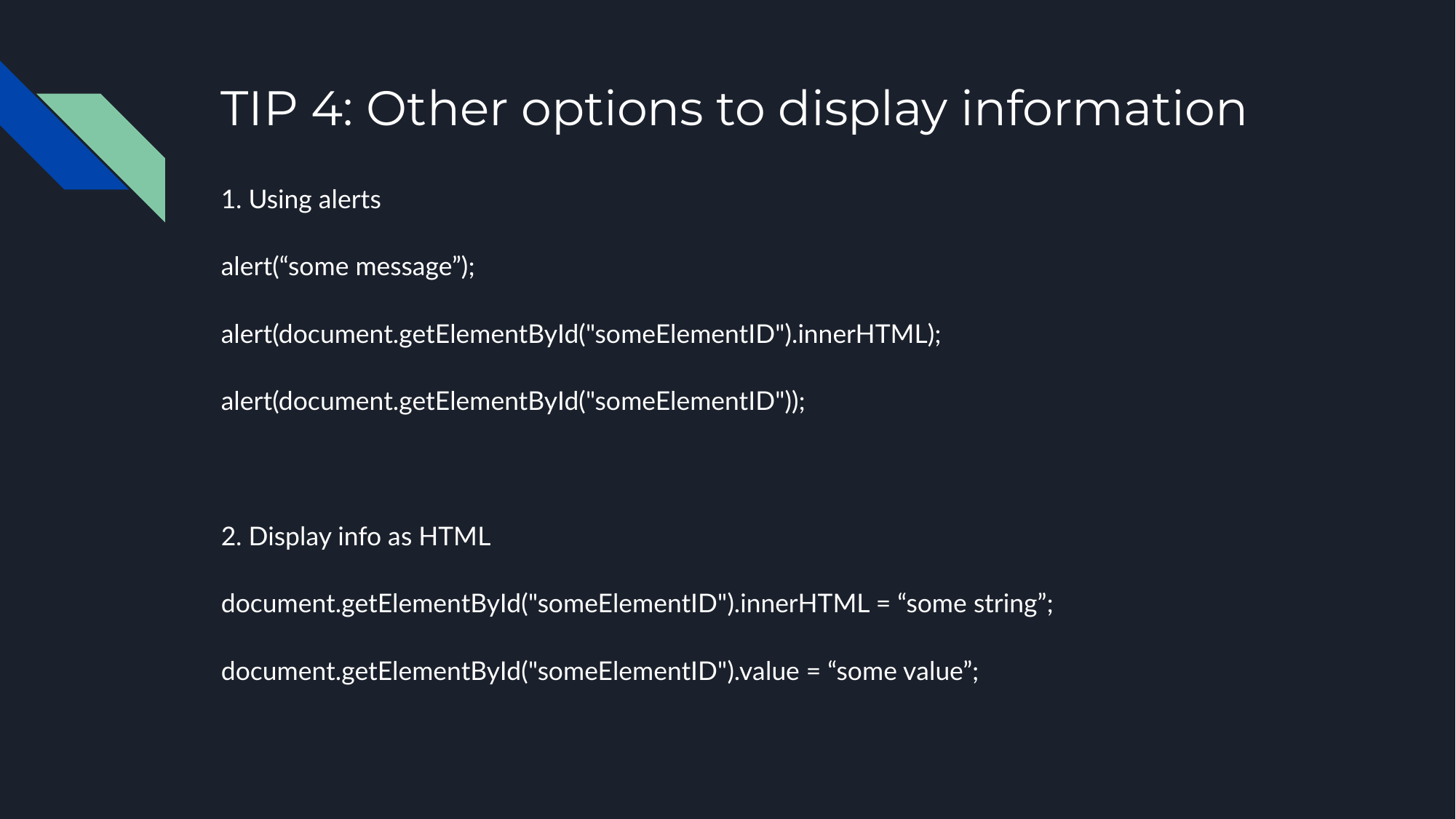

# TIP 4: Other options to display information

1. Using alerts
alert(“some message”);
alert(document.getElementById("someElementID").innerHTML);
alert(document.getElementById("someElementID"));

2. Display info as HTML
document.getElementById("someElementID").innerHTML = “some string”;
document.getElementById("someElementID").value = “some value”;